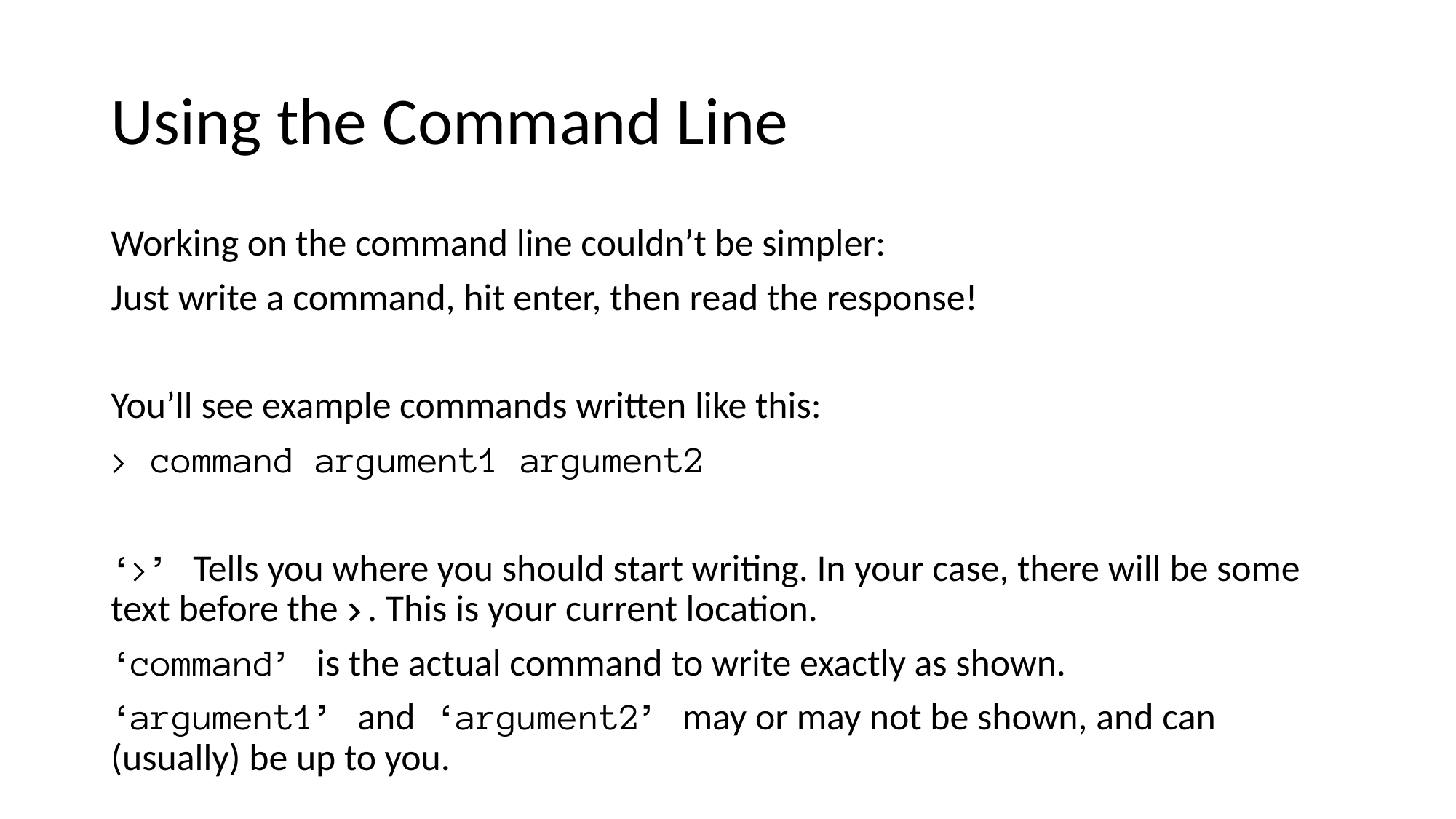

# Using the Command Line
Working on the command line couldn’t be simpler:
Just write a command, hit enter, then read the response!

You’ll see example commands written like this:
> command argument1 argument2

‘>’ Tells you where you should start writing. In your case, there will be some text before the >. This is your current location.
‘command’ is the actual command to write exactly as shown.
‘argument1’ and ‘argument2’ may or may not be shown, and can (usually) be up to you.